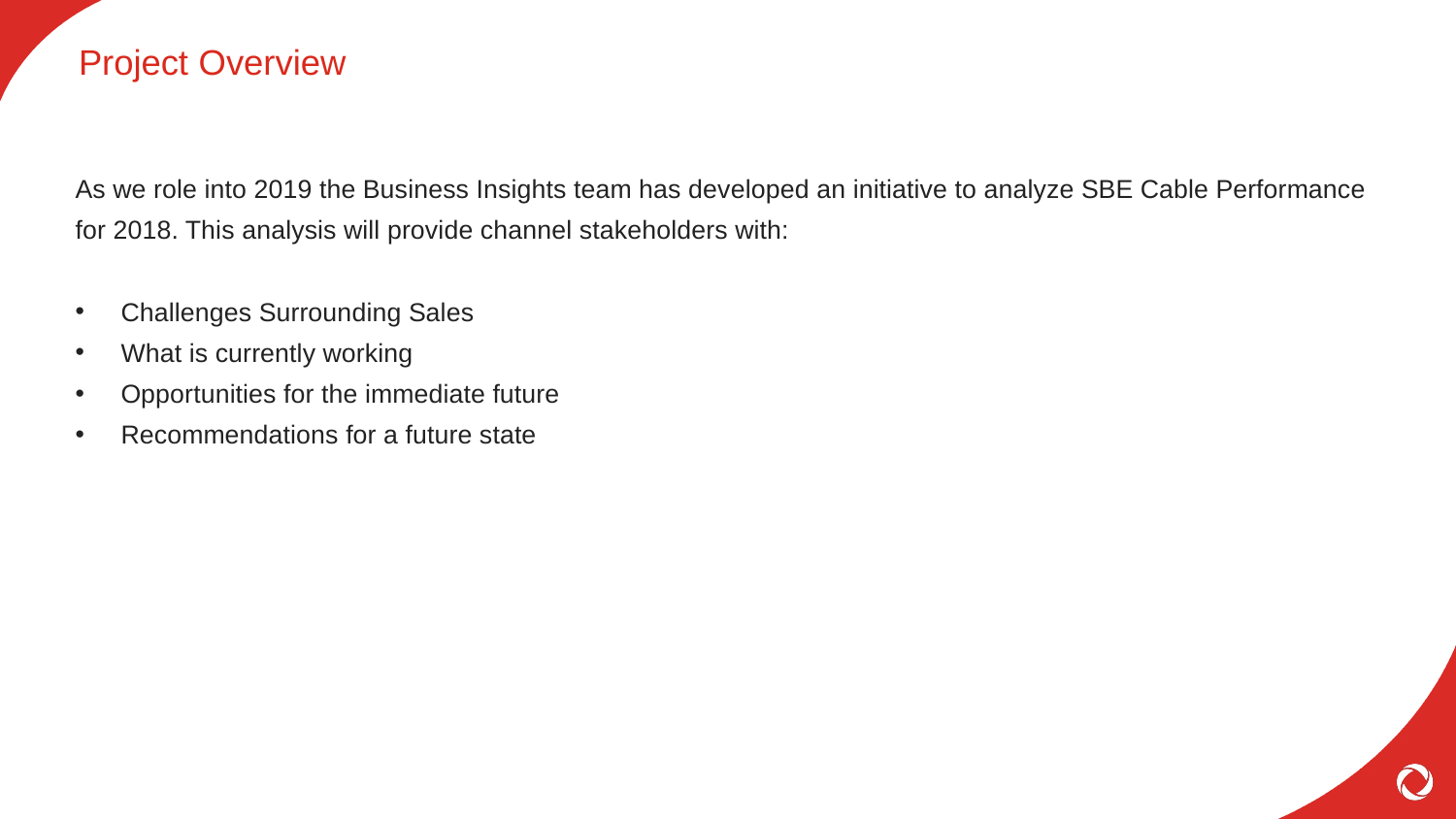

# Project Overview
As we role into 2019 the Business Insights team has developed an initiative to analyze SBE Cable Performance for 2018. This analysis will provide channel stakeholders with:

Challenges Surrounding Sales
What is currently working
Opportunities for the immediate future
Recommendations for a future state

3
Confidential | Presentation Title